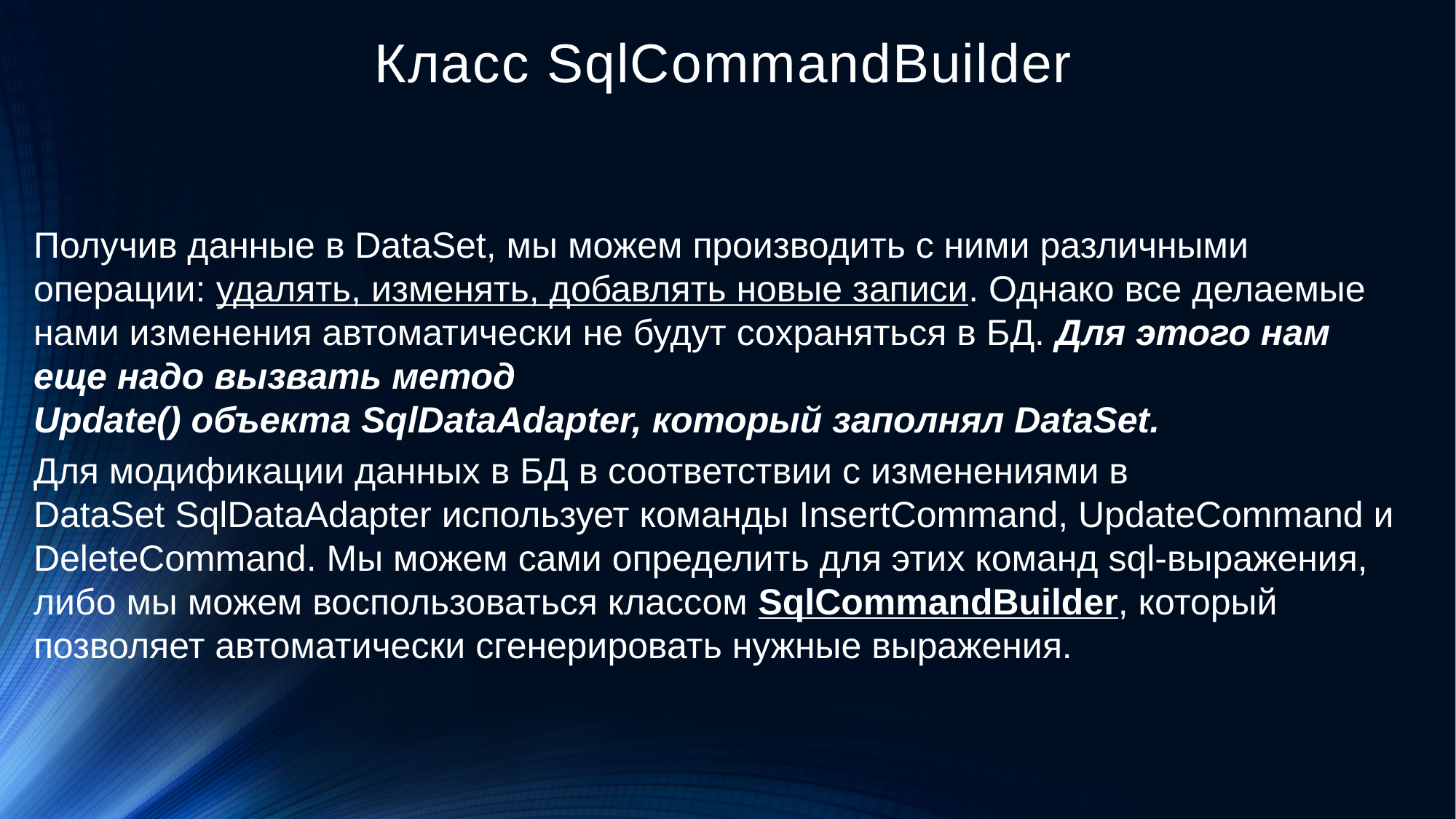

# Класс SqlCommandBuilder
Получив данные в DataSet, мы можем производить с ними различными операции: удалять, изменять, добавлять новые записи. Однако все делаемые нами изменения автоматически не будут сохраняться в БД. Для этого нам еще надо вызвать метод
Update() объекта SqlDataAdapter, который заполнял DataSet.
Для модификации данных в БД в соответствии с изменениями в DataSet SqlDataAdapter использует команды InsertCommand, UpdateCommand и DeleteCommand. Мы можем сами определить для этих команд sql-выражения, либо мы можем воспользоваться классом SqlCommandBuilder, который позволяет автоматически сгенерировать нужные выражения.